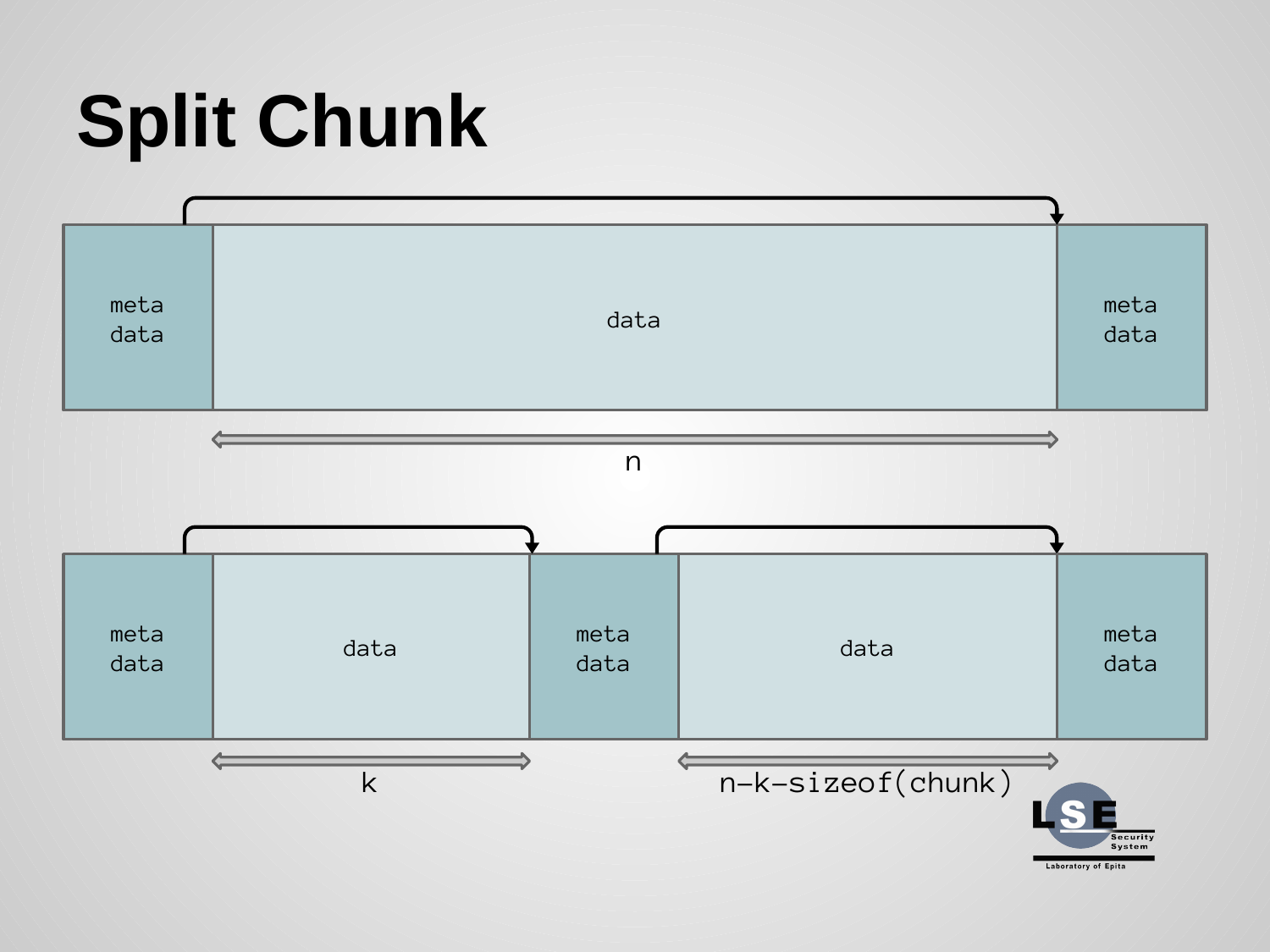

# Split Chunk

meta
data
data
meta
data
n

meta
data
data
meta
data
data
meta
data
k
n-k-sizeof(chunk)